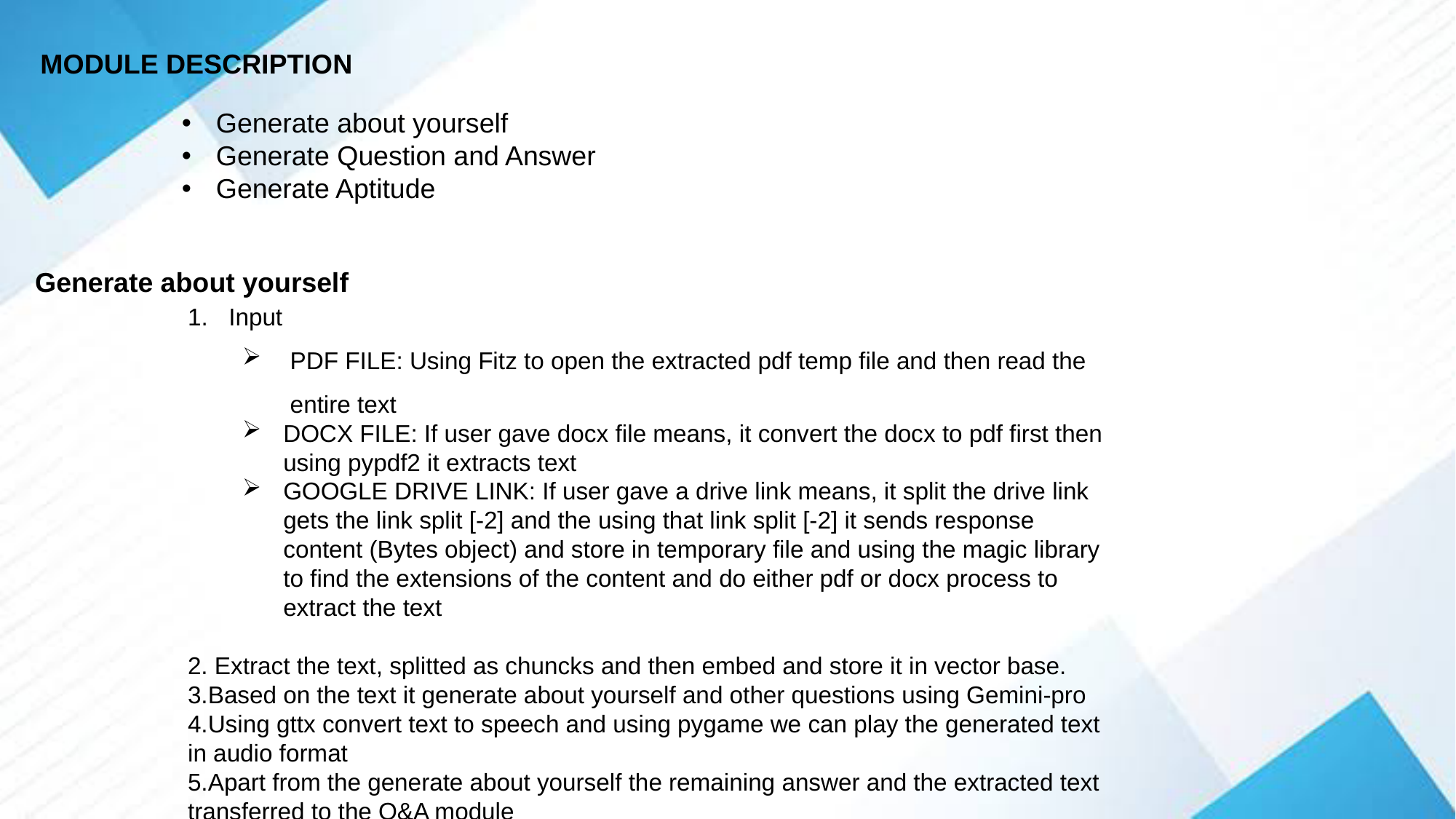

MODULE DESCRIPTION
Generate about yourself
Generate Question and Answer
Generate Aptitude
Generate about yourself
Input
PDF FILE: Using Fitz to open the extracted pdf temp file and then read the entire text
DOCX FILE: If user gave docx file means, it convert the docx to pdf first then using pypdf2 it extracts text
GOOGLE DRIVE LINK: If user gave a drive link means, it split the drive link gets the link split [-2] and the using that link split [-2] it sends response content (Bytes object) and store in temporary file and using the magic library to find the extensions of the content and do either pdf or docx process to extract the text

2. Extract the text, splitted as chuncks and then embed and store it in vector base.
3.Based on the text it generate about yourself and other questions using Gemini-pro
4.Using gttx convert text to speech and using pygame we can play the generated text in audio format
5.Apart from the generate about yourself the remaining answer and the extracted text transferred to the Q&A module